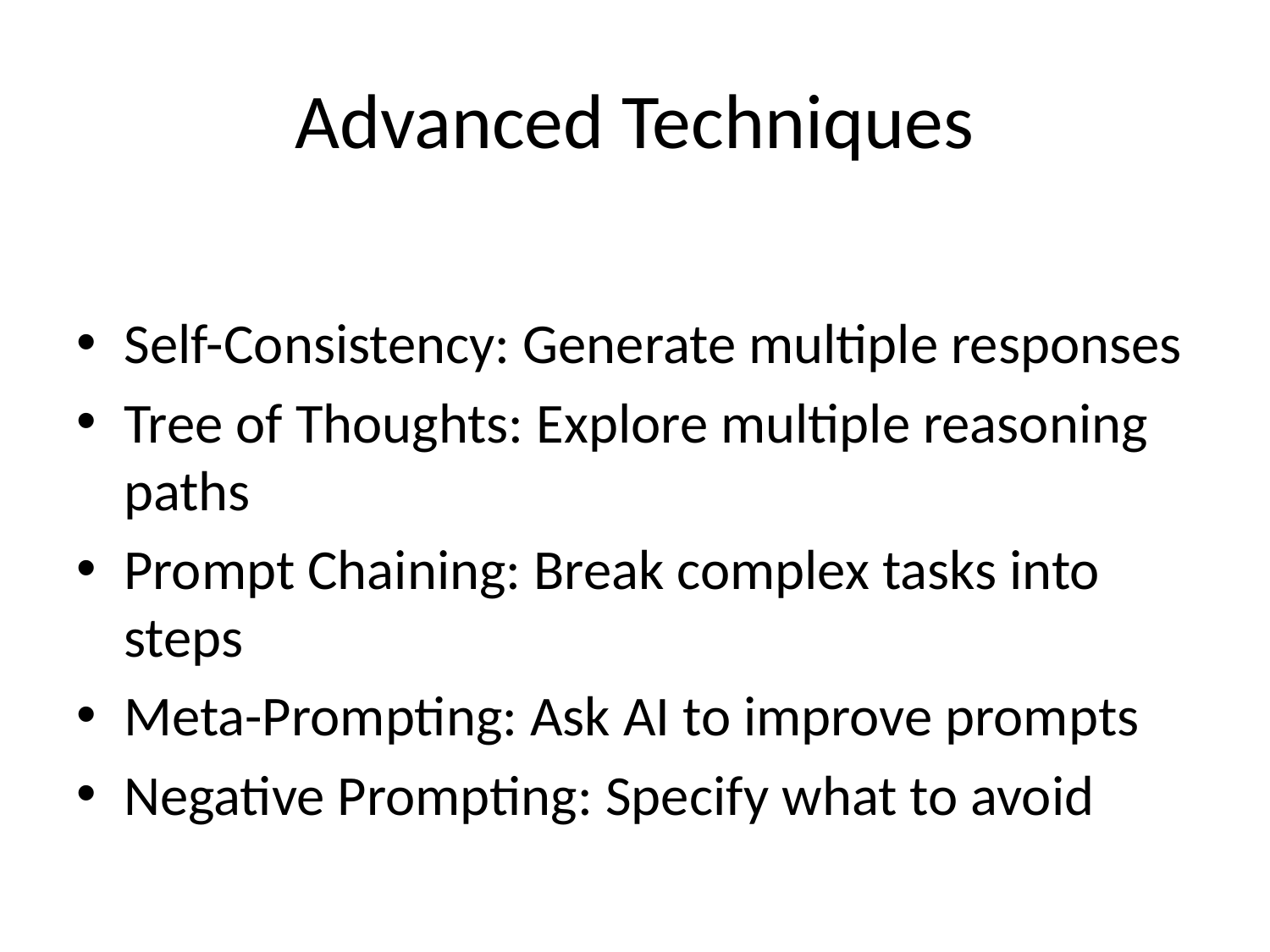

# Advanced Techniques

Self-Consistency: Generate multiple responses
Tree of Thoughts: Explore multiple reasoning paths
Prompt Chaining: Break complex tasks into steps
Meta-Prompting: Ask AI to improve prompts
Negative Prompting: Specify what to avoid